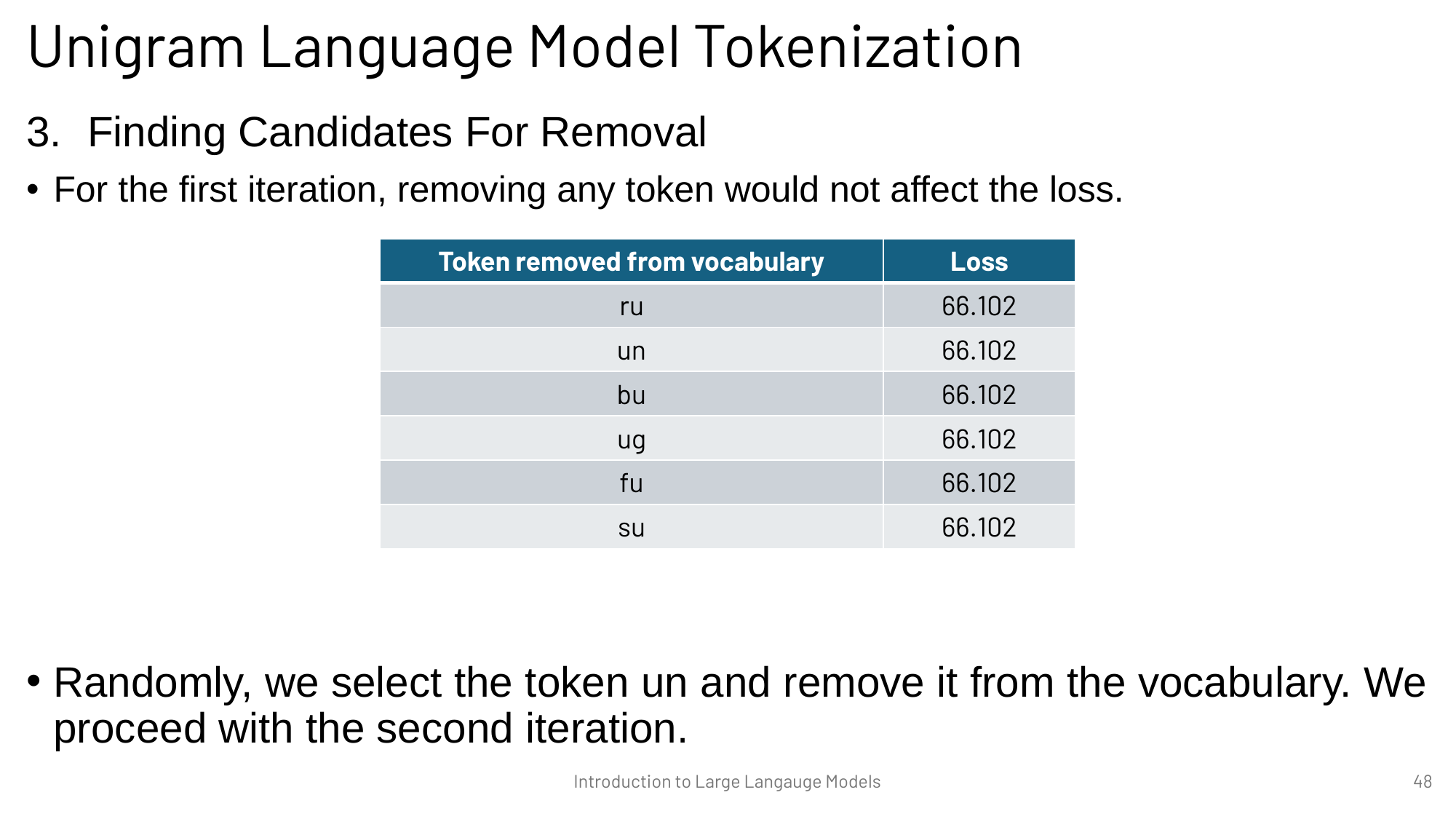

# Unigram Language Model Tokenization
Finding Candidates For Removal
For the first iteration, removing any token would not affect the loss.

Randomly, we select the token un and remove it from the vocabulary. We proceed with the second iteration.

| Token removed from vocabulary | Loss |
| --- | --- |
| ru | 66.102 |
| un | 66.102 |
| bu | 66.102 |
| ug | 66.102 |
| fu | 66.102 |
| su | 66.102 |
Introduction to Large Langauge Models
48